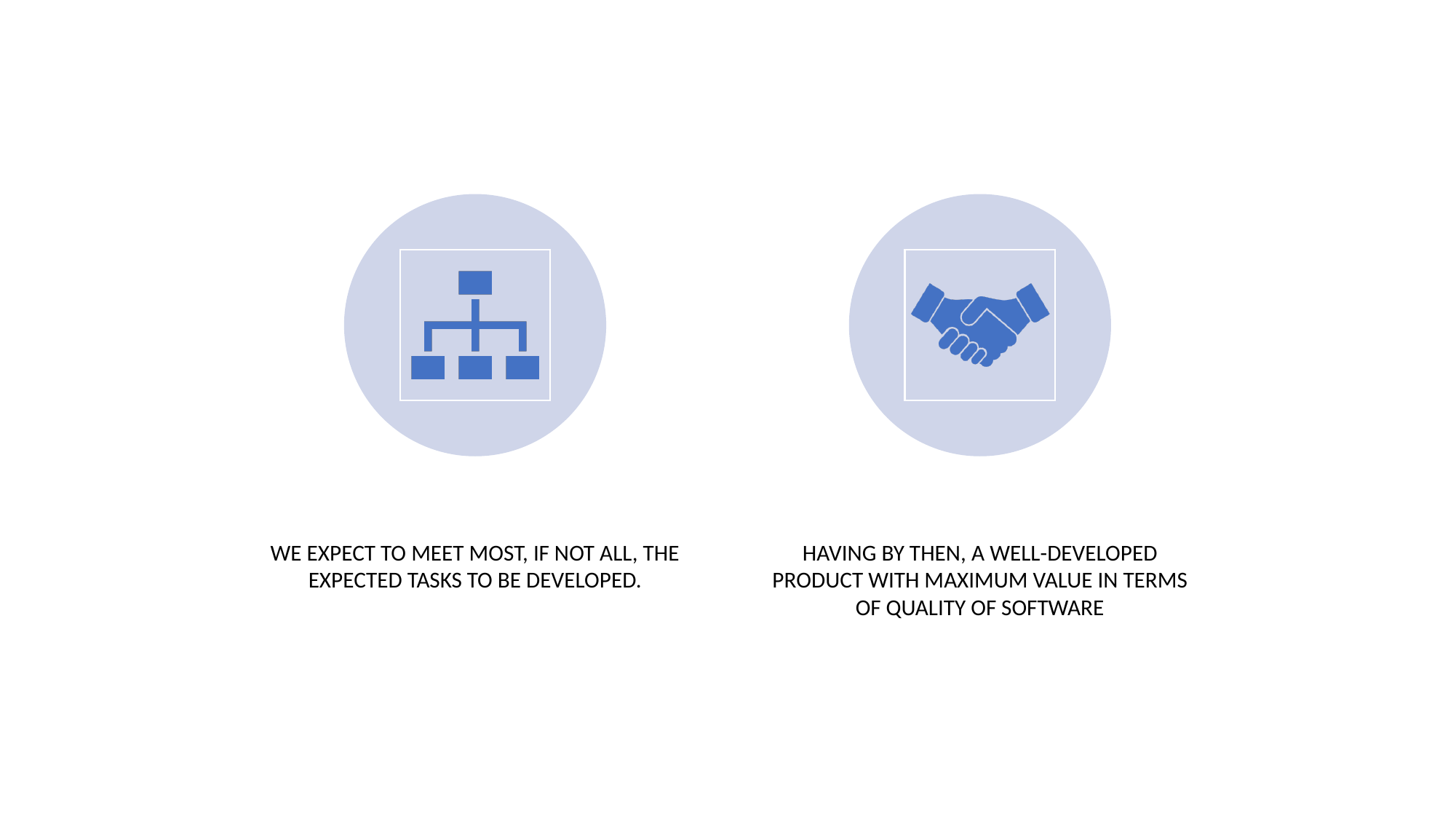

We expect to meet most, if not all, the expected tasks to be developed.
Having by then, a well-developed product with maximum value in terms of quality of software